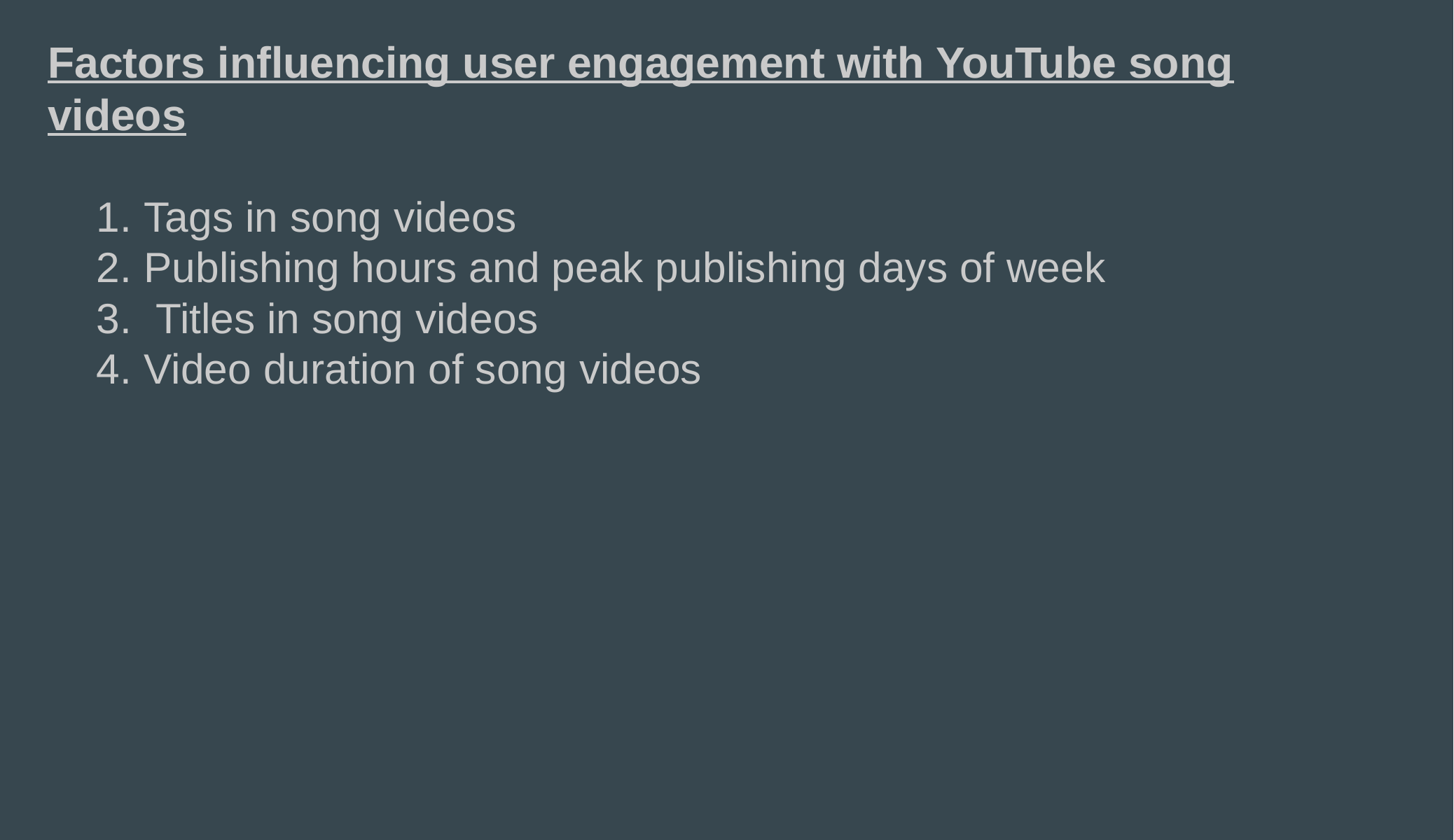

Factors influencing user engagement with YouTube song videos
Tags in song videos
Publishing hours and peak publishing days of week
 Titles in song videos
Video duration of song videos